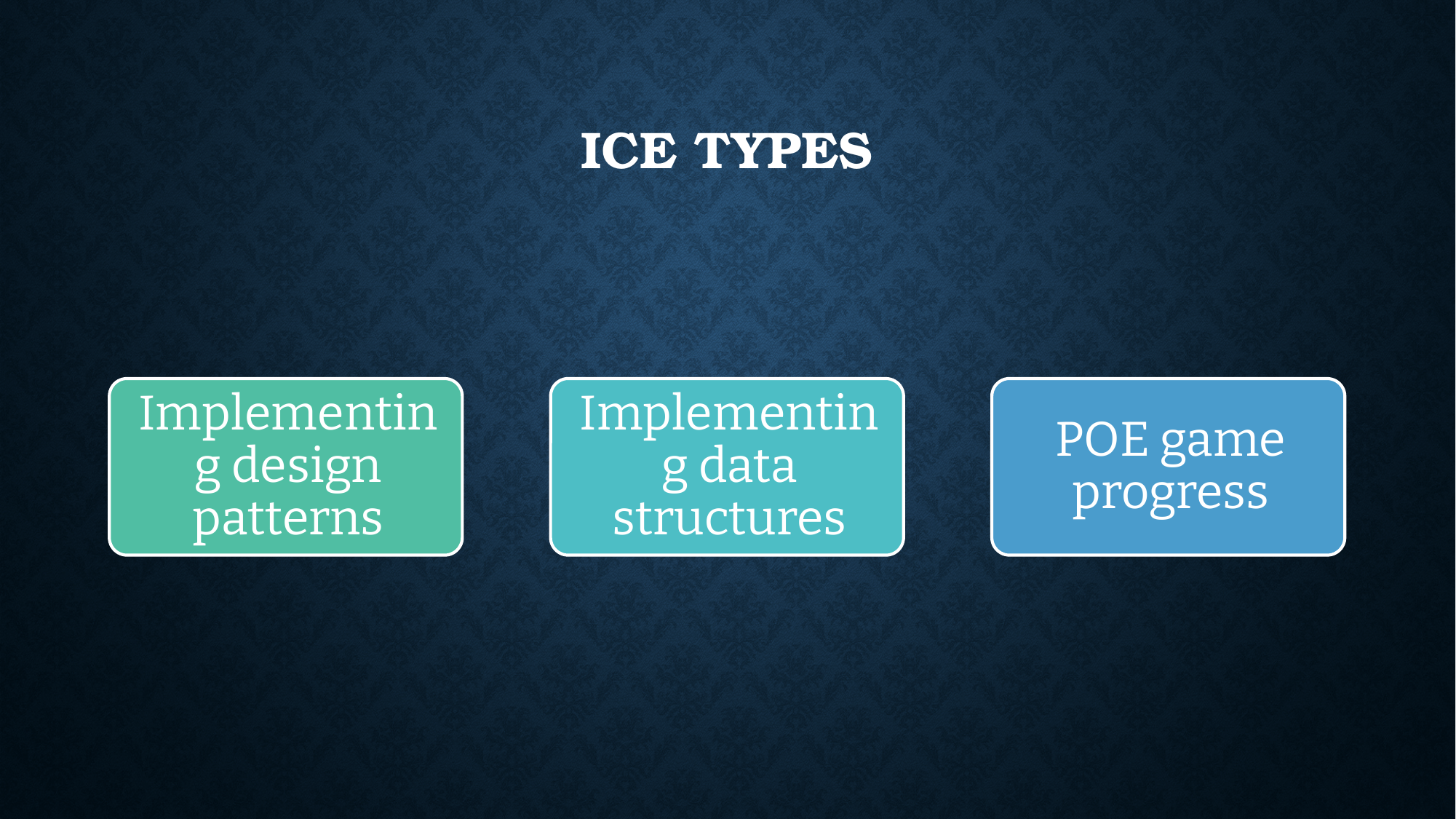

# Ice types
Implementing design patterns
Implementing data structures
POE game progress